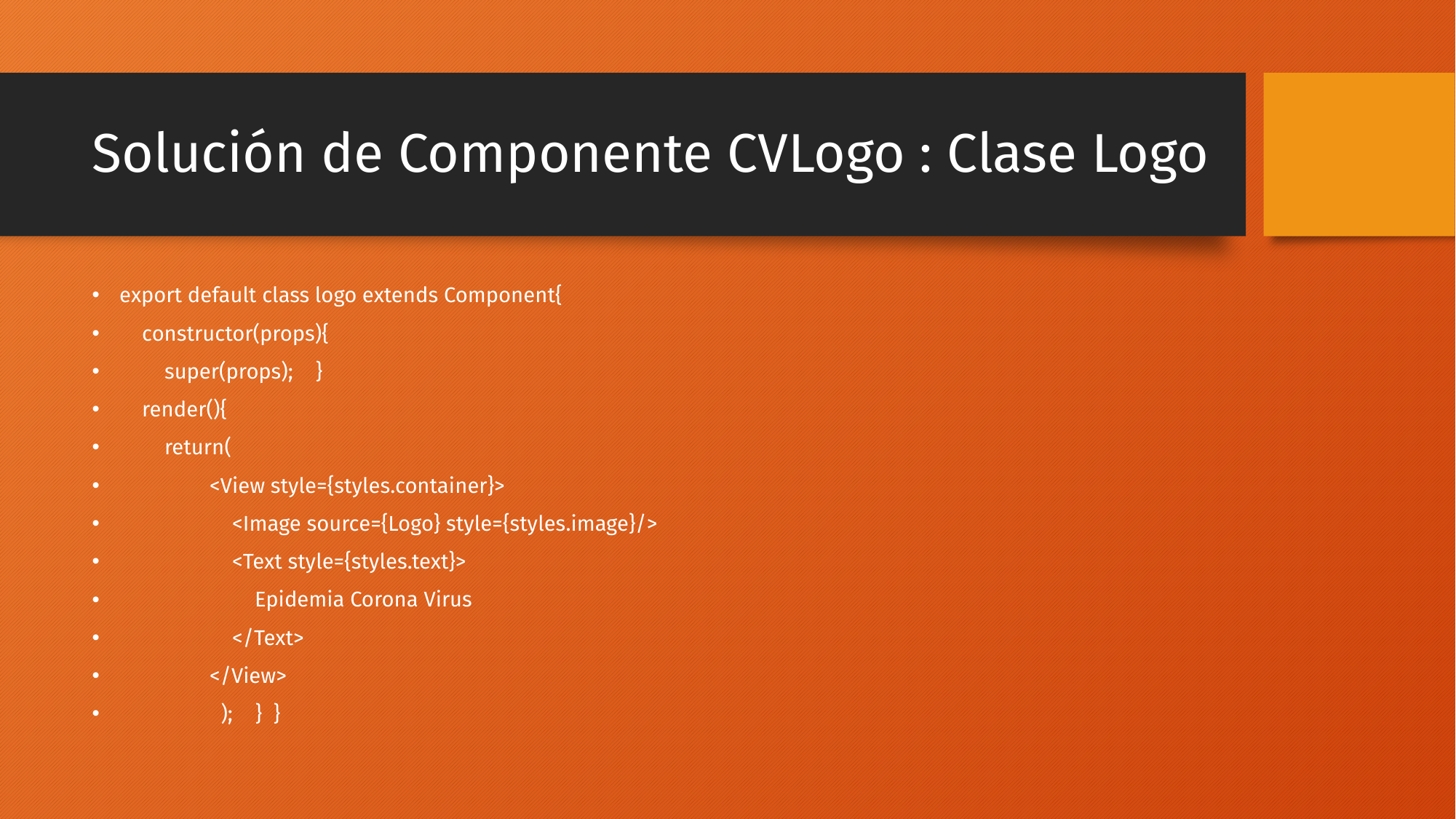

# Solución de Componente CVLogo : Clase Logo
export default class logo extends Component{
    constructor(props){
        super(props);    }
    render(){
        return(
                <View style={styles.container}>
                    <Image source={Logo} style={styles.image}/>
                    <Text style={styles.text}>
                        Epidemia Corona Virus
                    </Text>
                </View>
                  );    }  }